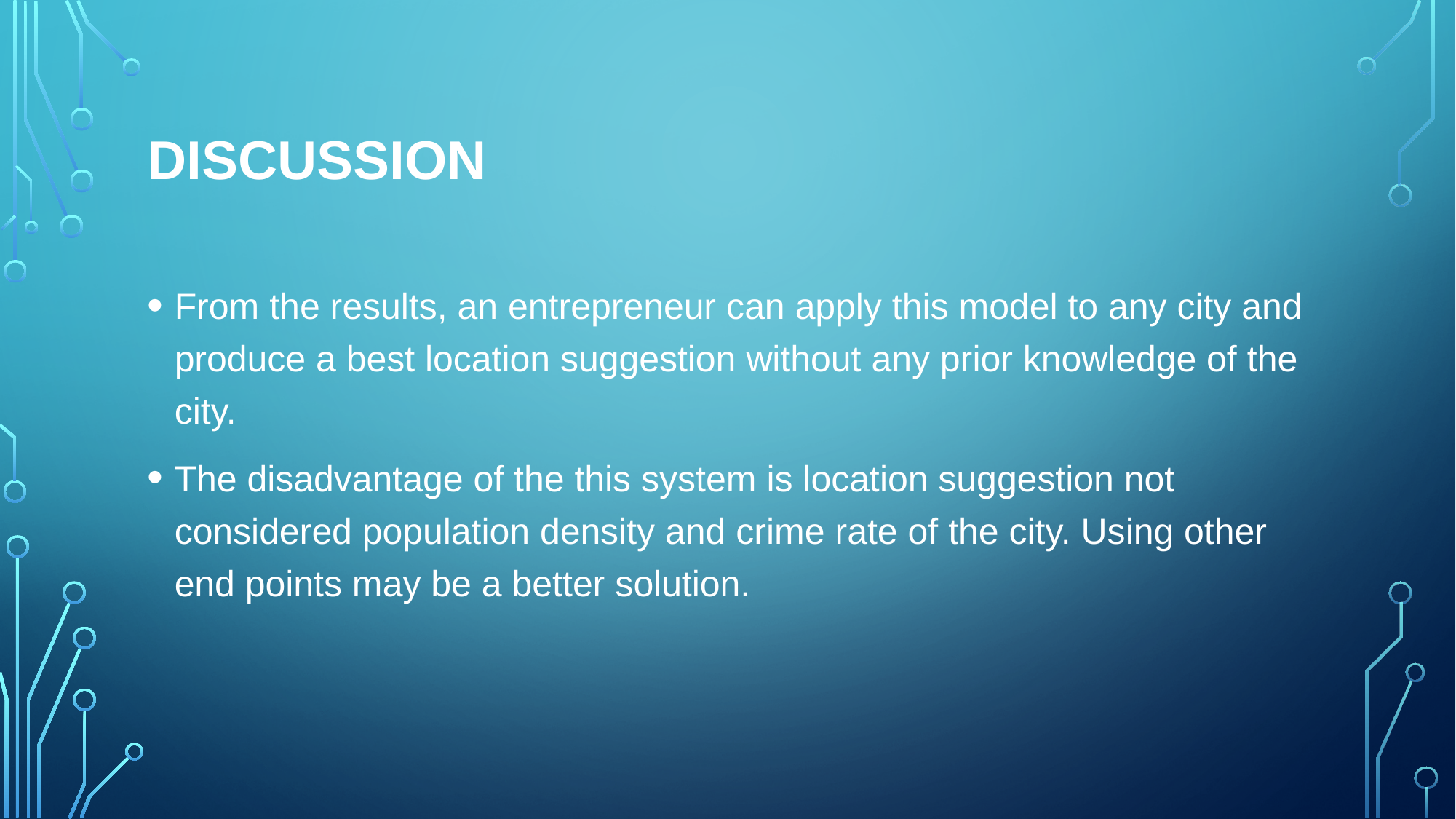

# Discussion
From the results, an entrepreneur can apply this model to any city and produce a best location suggestion without any prior knowledge of the city.
The disadvantage of the this system is location suggestion not considered population density and crime rate of the city. Using other end points may be a better solution.